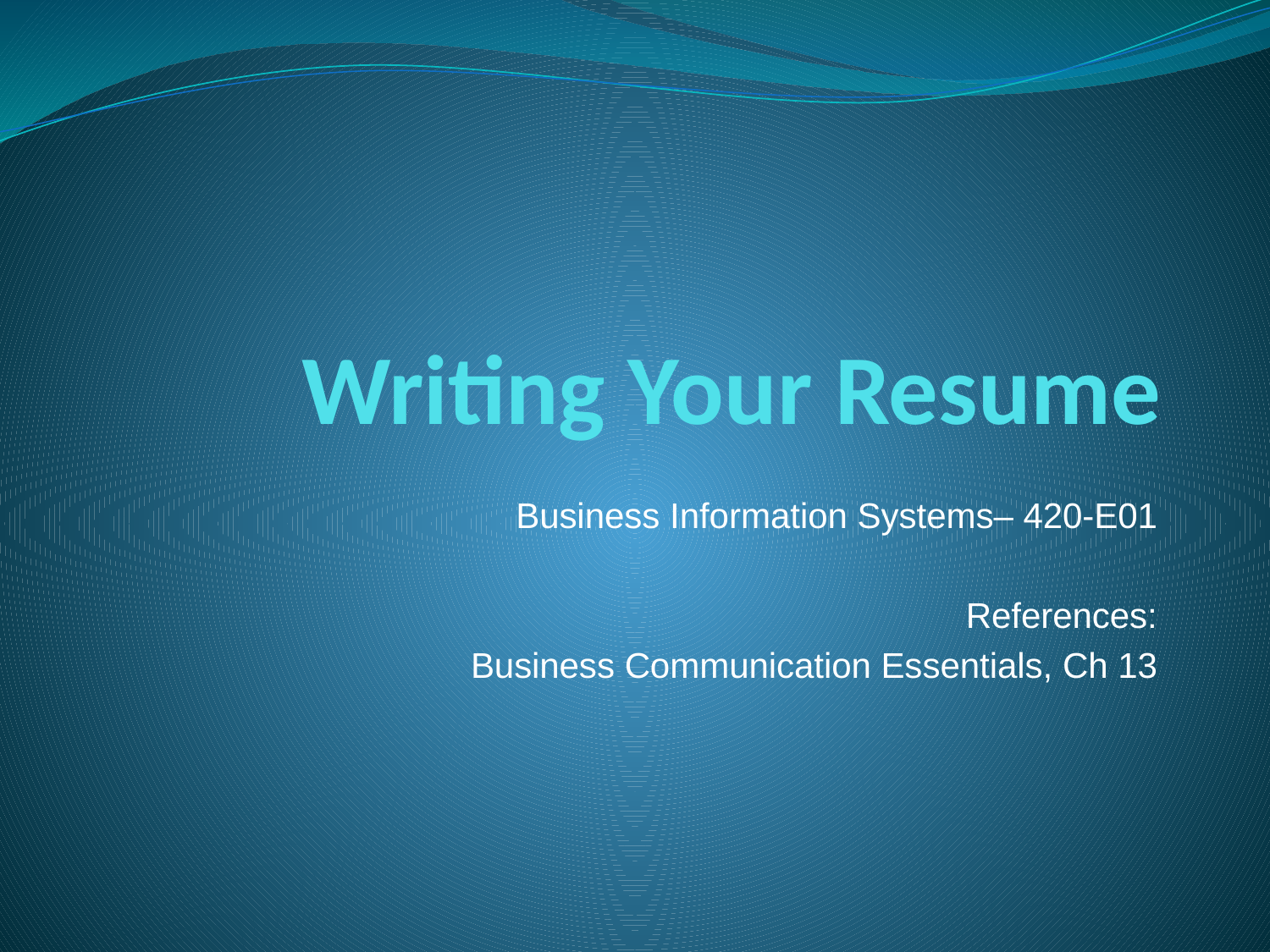

# Writing Your Resume

Business Information Systems– 420-E01

References:
Business Communication Essentials, Ch 13